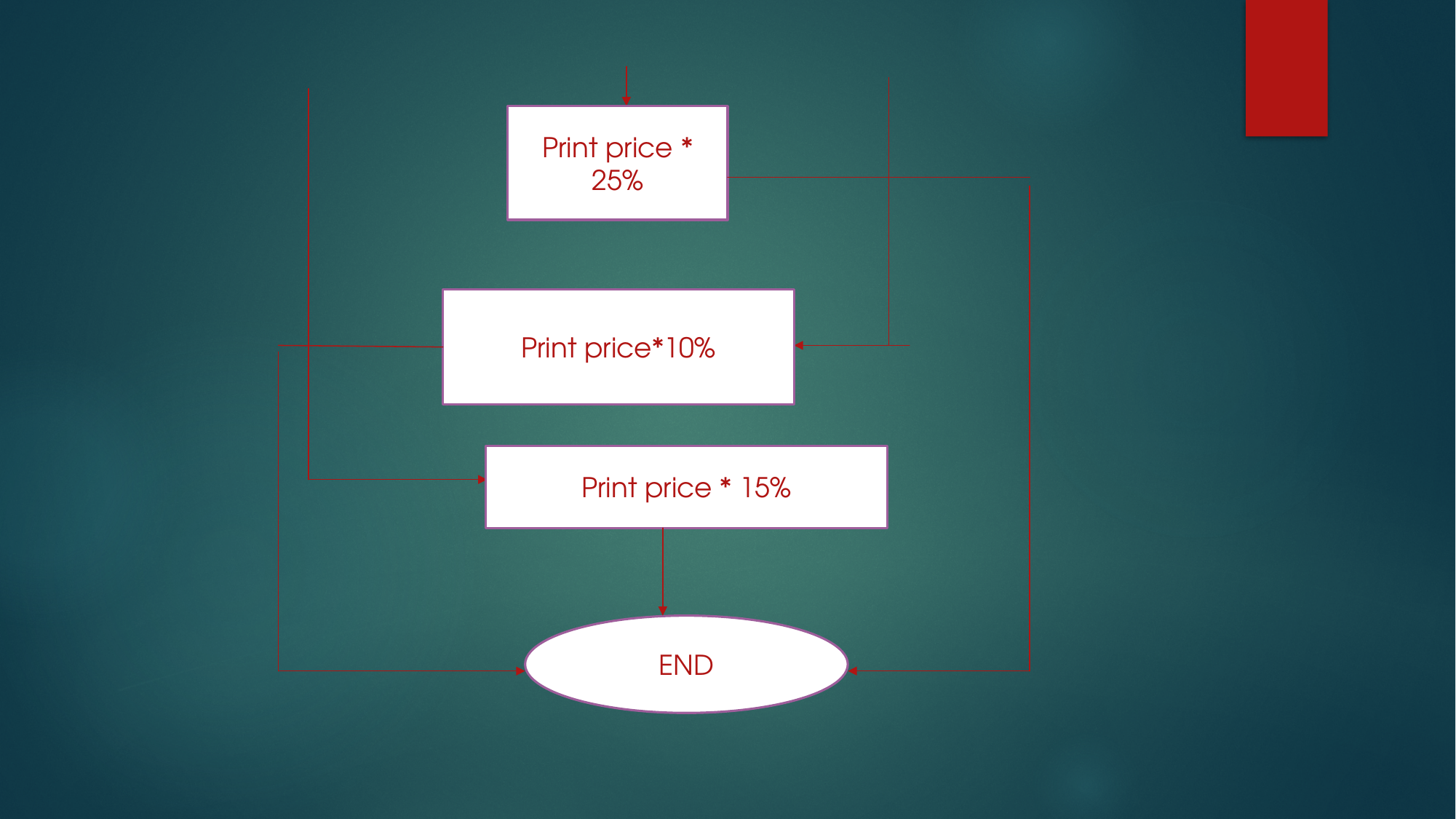

#
Print price * 25%

Print price*10%
Print price * 15%
END